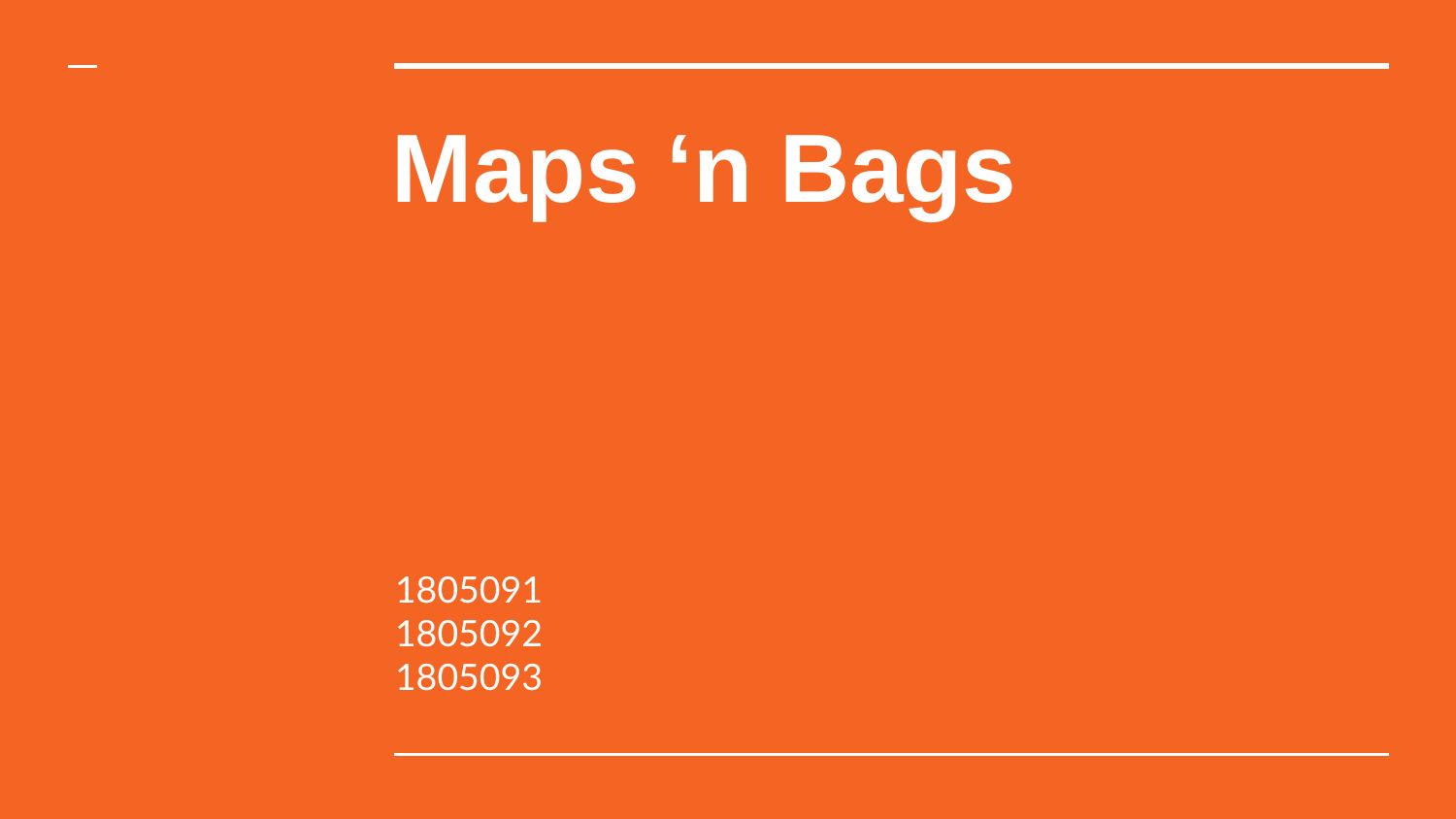

# Maps ‘n Bags
1805091
1805092
1805093